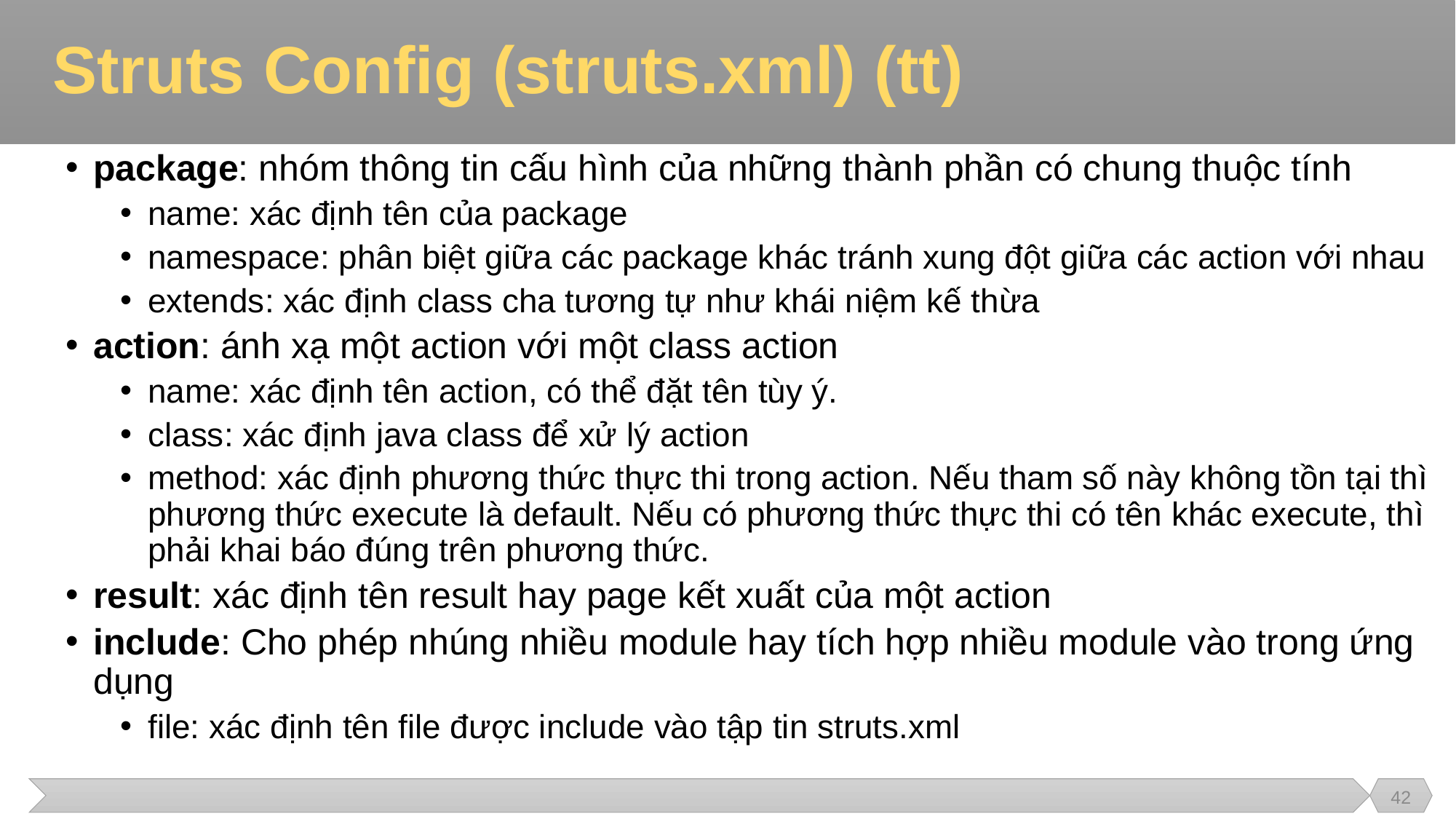

# Struts Config (struts.xml) (tt)
package: nhóm thông tin cấu hình của những thành phần có chung thuộc tính
name: xác định tên của package
namespace: phân biệt giữa các package khác tránh xung đột giữa các action với nhau
extends: xác định class cha tương tự như khái niệm kế thừa
action: ánh xạ một action với một class action
name: xác định tên action, có thể đặt tên tùy ý.
class: xác định java class để xử lý action
method: xác định phương thức thực thi trong action. Nếu tham số này không tồn tại thì phương thức execute là default. Nếu có phương thức thực thi có tên khác execute, thì phải khai báo đúng trên phương thức.
result: xác định tên result hay page kết xuất của một action
include: Cho phép nhúng nhiều module hay tích hợp nhiều module vào trong ứng dụng
file: xác định tên file được include vào tập tin struts.xml
42